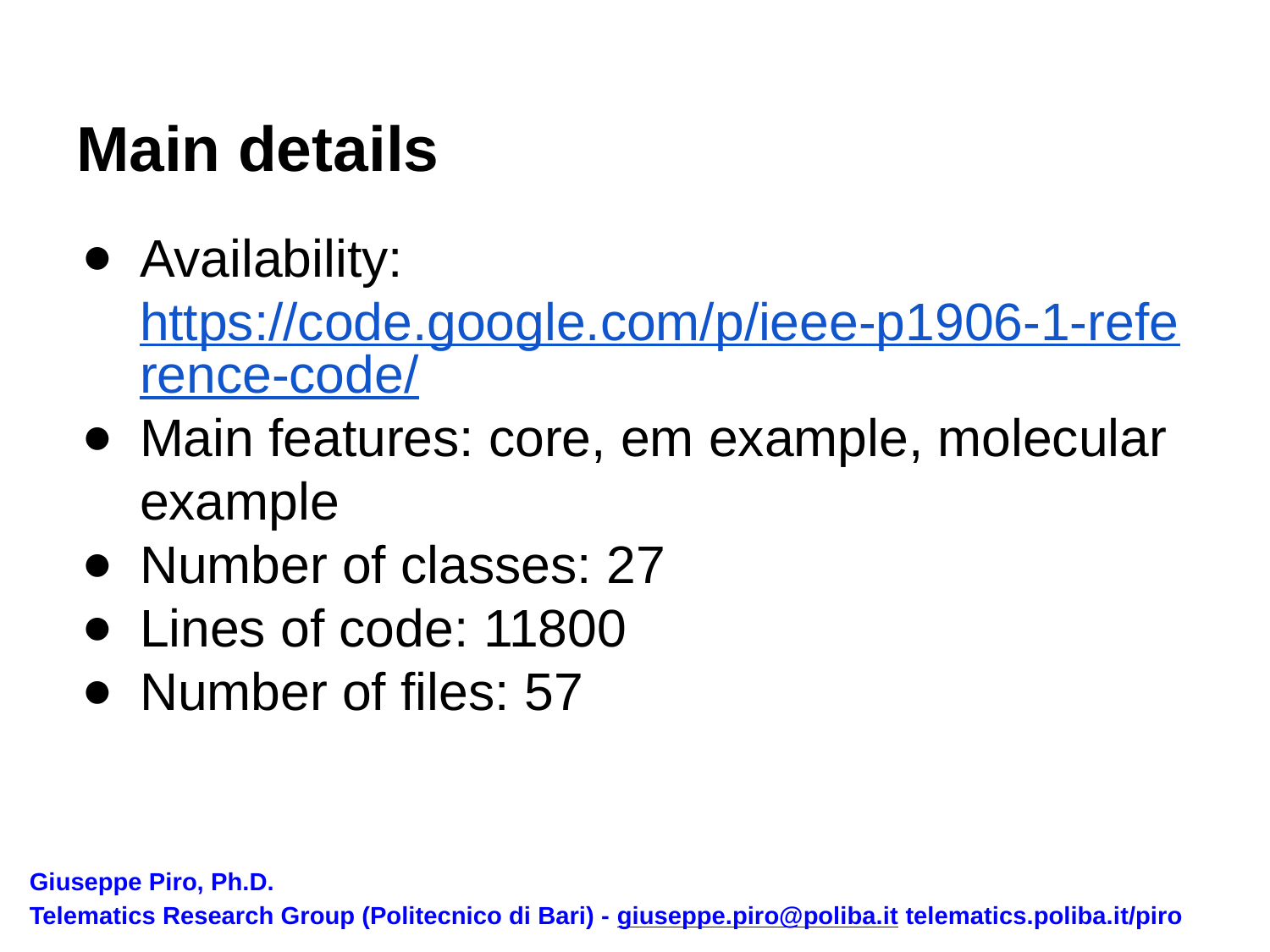

# Main details
Availability: https://code.google.com/p/ieee-p1906-1-reference-code/
Main features: core, em example, molecular example
Number of classes: 27
Lines of code: 11800
Number of files: 57
Giuseppe Piro, Ph.D.
Telematics Research Group (Politecnico di Bari) - giuseppe.piro@poliba.it telematics.poliba.it/piro